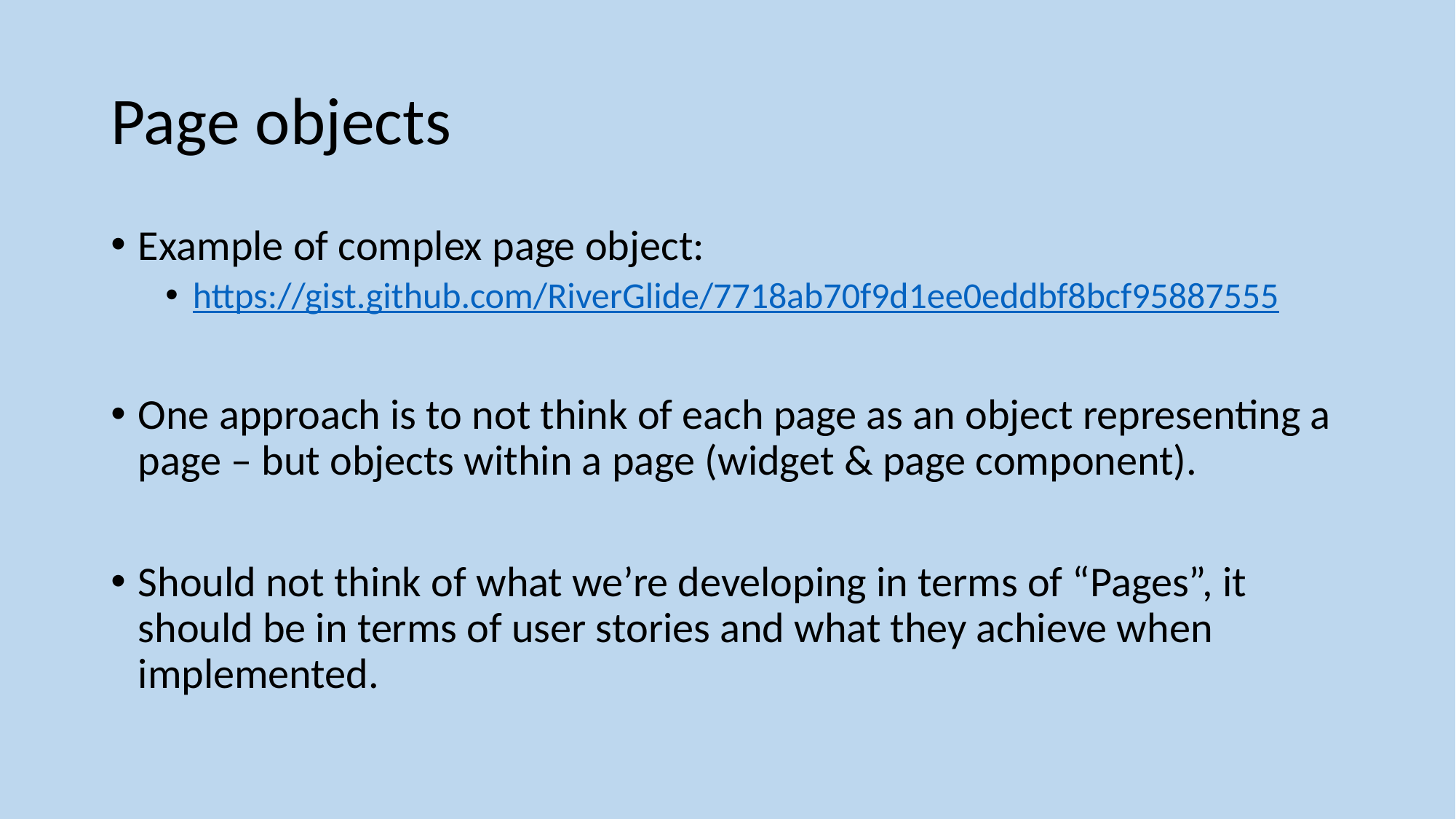

# Page objects
Example of complex page object:
https://gist.github.com/RiverGlide/7718ab70f9d1ee0eddbf8bcf95887555

One approach is to not think of each page as an object representing a page – but objects within a page (widget & page component).

Should not think of what we’re developing in terms of “Pages”, it should be in terms of user stories and what they achieve when implemented.